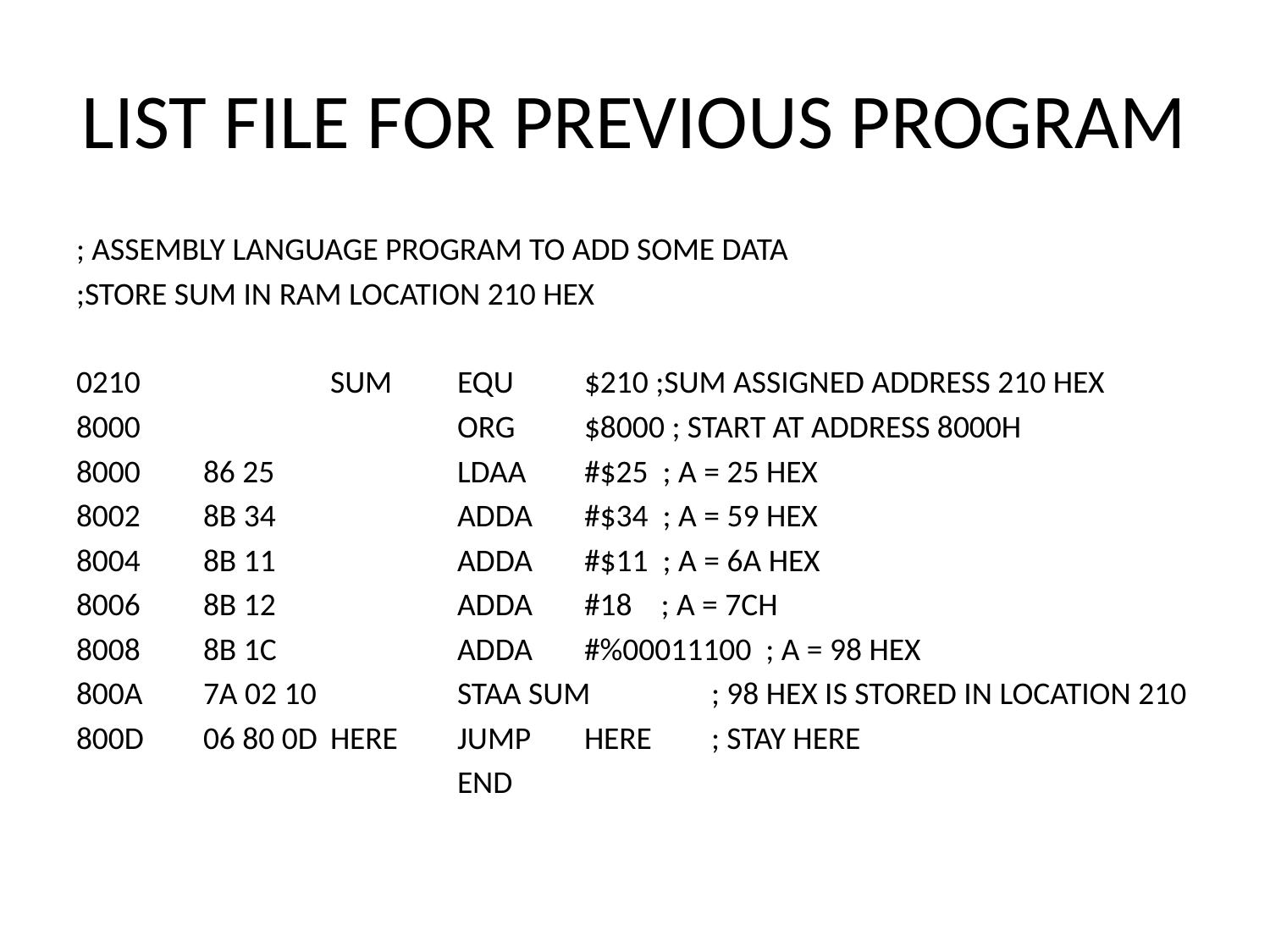

# LIST FILE FOR PREVIOUS PROGRAM
; ASSEMBLY LANGUAGE PROGRAM TO ADD SOME DATA
;STORE SUM IN RAM LOCATION 210 HEX

0210		SUM	EQU	$210 ;SUM ASSIGNED ADDRESS 210 HEX
8000			ORG	$8000 ; START AT ADDRESS 8000H
8000	86 25		LDAA	#$25  ; A = 25 HEX
8002	8B 34		ADDA	#$34  ; A = 59 HEX
8004	8B 11		ADDA	#$11  ; A = 6A HEX
8006	8B 12		ADDA	#18    ; A = 7CH
8008	8B 1C		ADDA	#%00011100  ; A = 98 HEX
800A	7A 02 10		STAA SUM	; 98 HEX IS STORED IN LOCATION 210
800D	06 80 0D	HERE	JUMP	HERE	; STAY HERE
			END